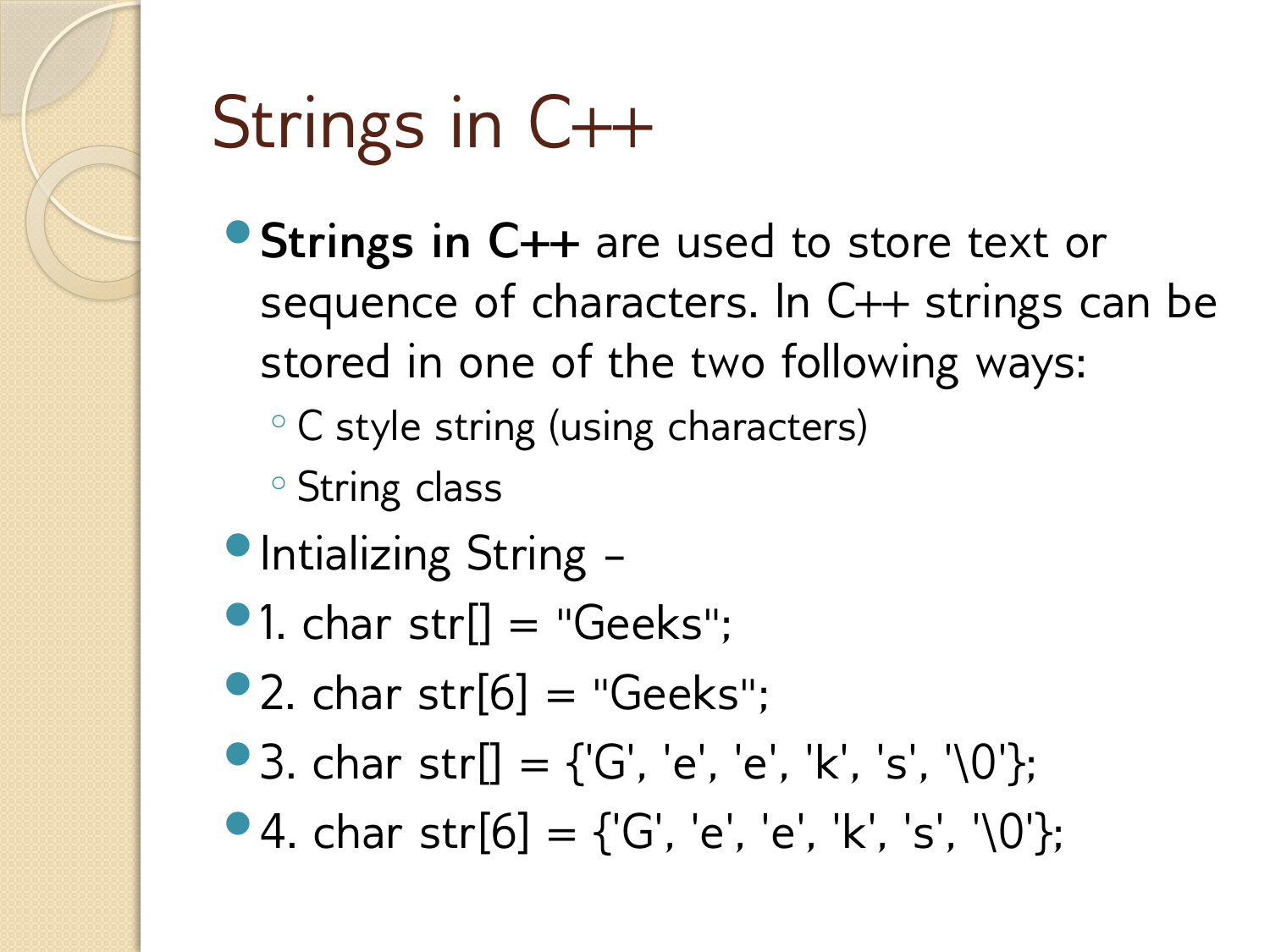

# Strings in C++
Strings in C++ are used to store text or sequence of characters. In C++ strings can be stored in one of the two following ways:
C style string (using characters)
String class
Intializing String –
1. char str[] = "Geeks";
2. char str[6] = "Geeks";
3. char str[] = {'G', 'e', 'e', 'k', 's', '\0'};
4. char str[6] = {'G', 'e', 'e', 'k', 's', '\0'};